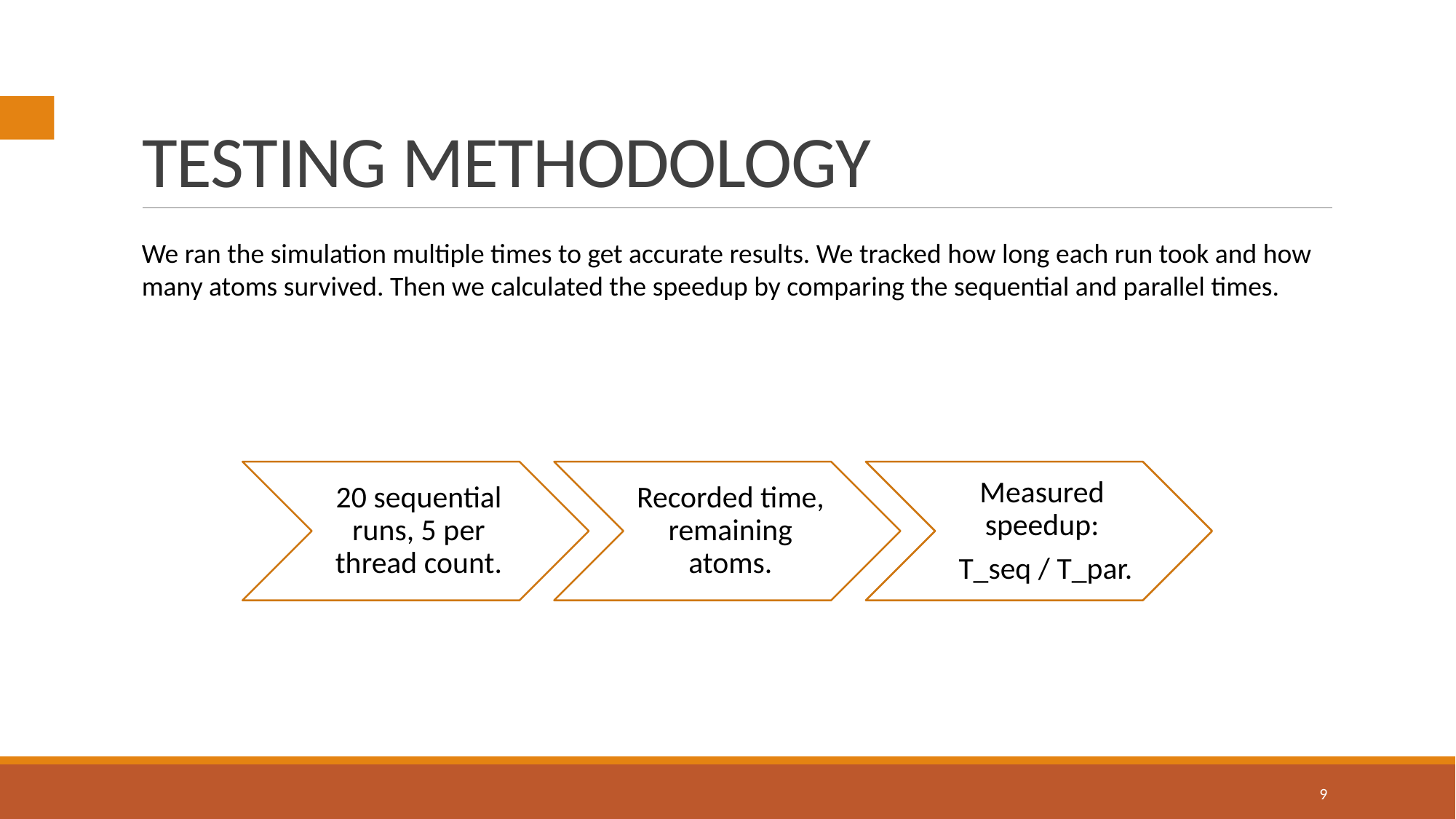

# TESTING METHODOLOGY
20 sequential runs, 5 per thread count.
Recorded time, remaining atoms.
Measured speedup:
 T_seq / T_par.
We ran the simulation multiple times to get accurate results. We tracked how long each run took and how many atoms survived. Then we calculated the speedup by comparing the sequential and parallel times.
9